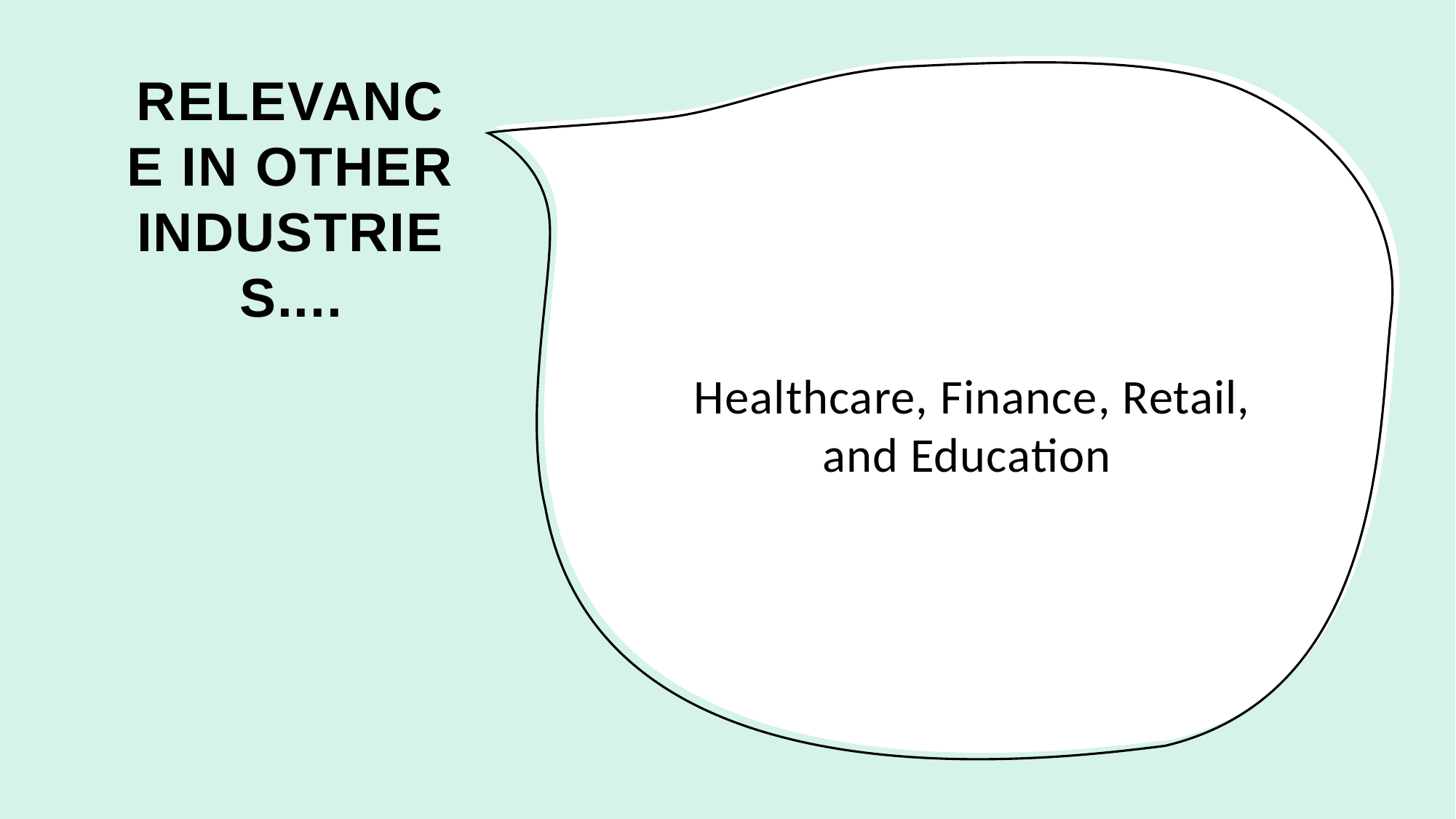

# RELEVANCE IN OTHER INDUSTRIES....

 Healthcare, Finance, Retail, and Education